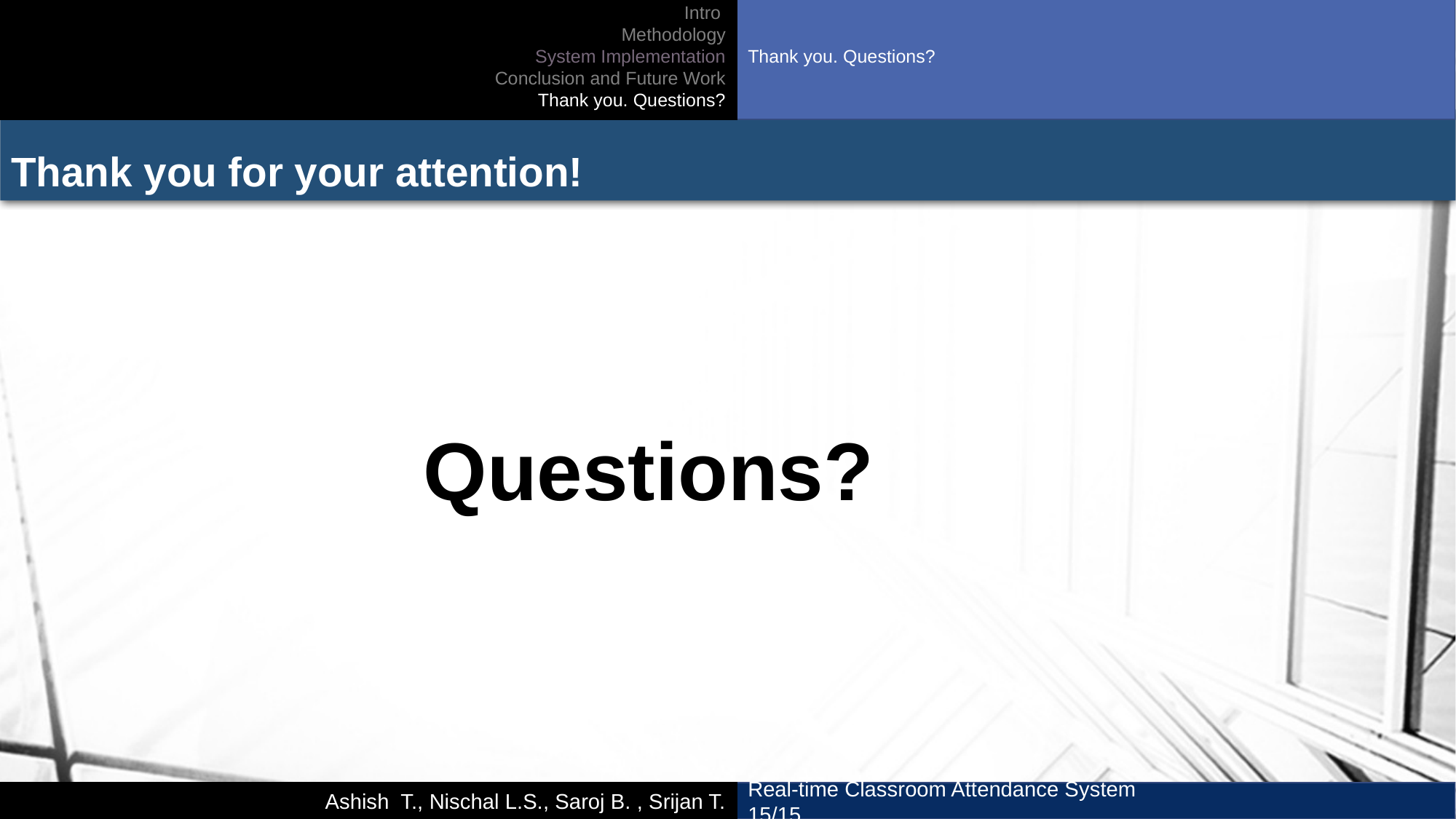

Intro
Methodology
System Implementation
Conclusion and Future Work
Thank you. Questions?
Thank you. Questions?
Thank you for your attention!
Questions?

Real-time Classroom Attendance System		                 15/15
Ashish  T., Nischal L.S., Saroj B. , Srijan T.